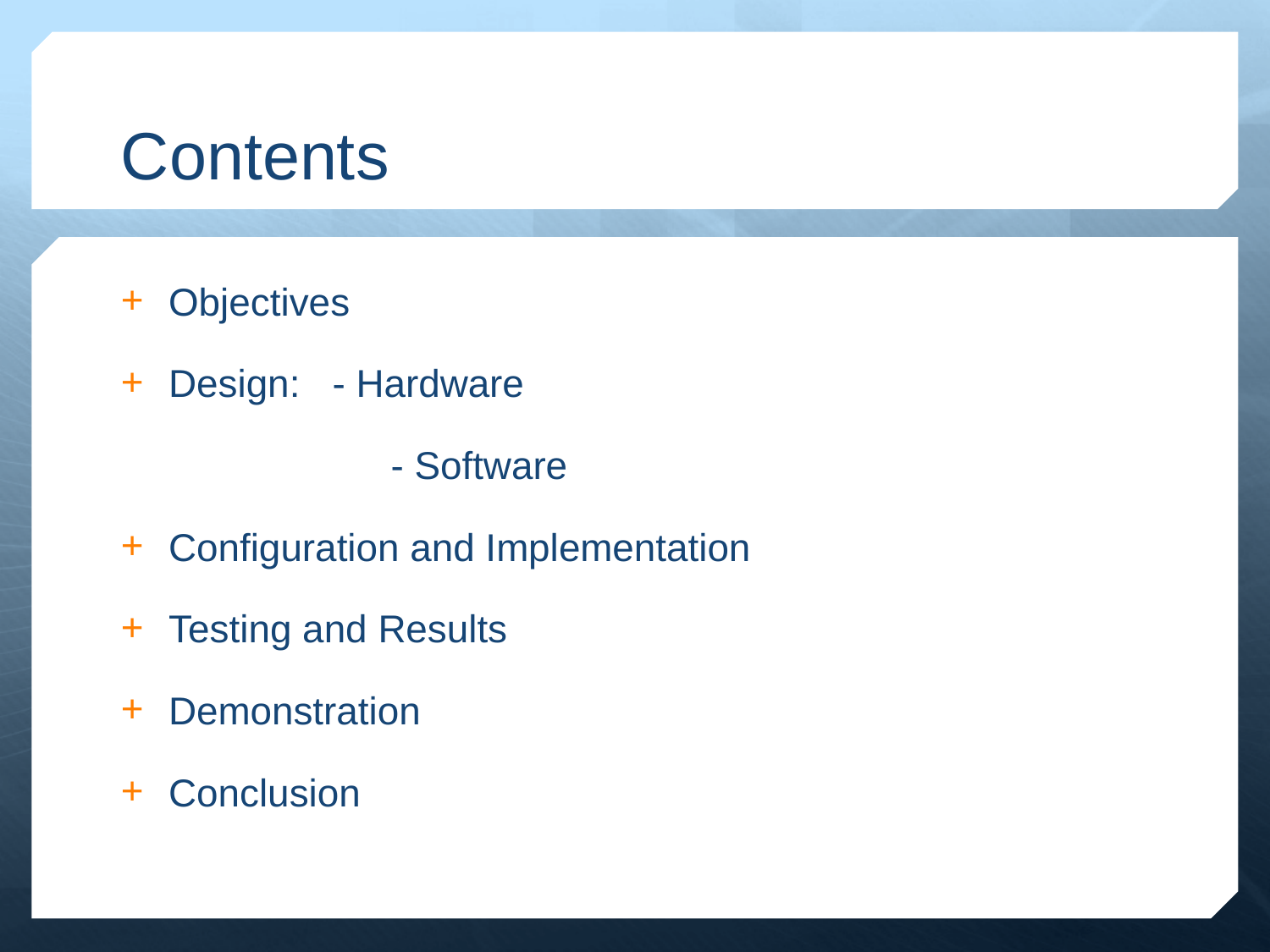

# Contents
Objectives
Design:   - Hardware
                         - Software
Configuration and Implementation
Testing and Results
Demonstration
Conclusion